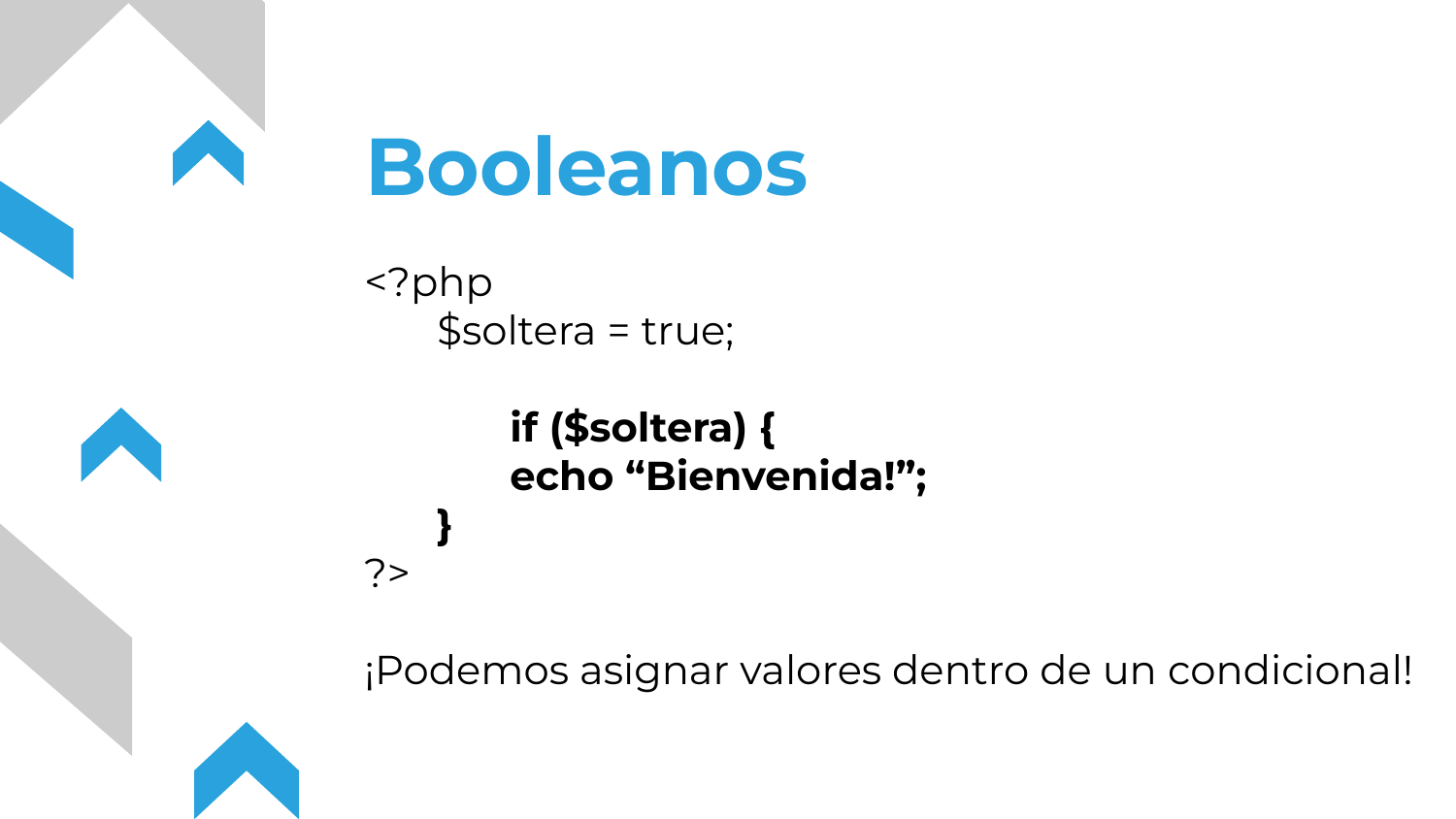

Booleanos

<?php
$soltera = true;

	if ($soltera) {
	echo “Bienvenida!”;
}
?>

¡Podemos asignar valores dentro de un condicional!